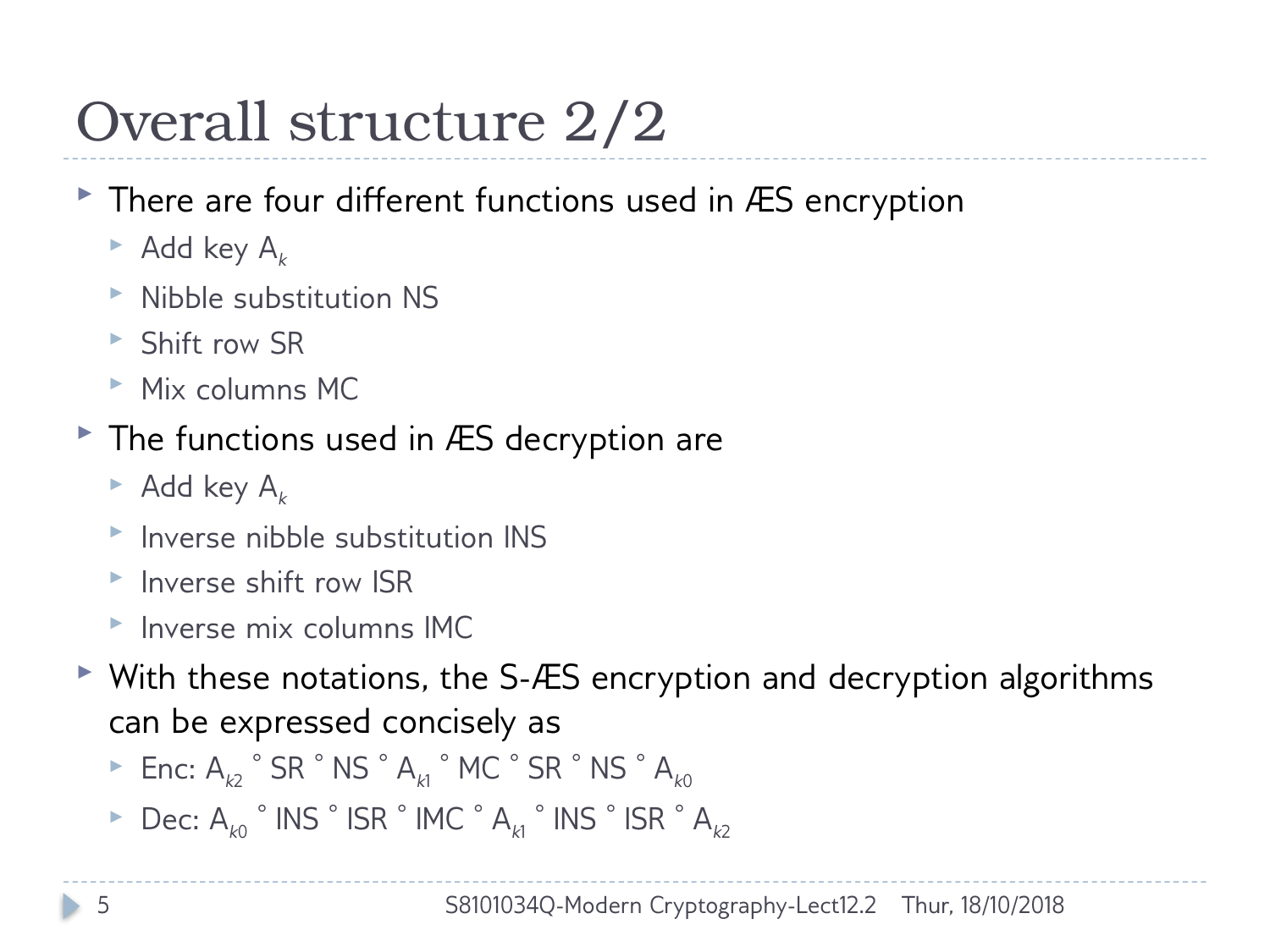

# Overall structure 2/2
There are four different functions used in AES encryption
Add key Ak
Nibble substitution NS
Shift row SR
Mix columns MC
The functions used in AES decryption are
Add key Ak
Inverse nibble substitution INS
Inverse shift row ISR
Inverse mix columns IMC
With these notations, the S-AES encryption and decryption algorithms can be expressed concisely as
Enc: Ak2 ° SR ° NS ° Ak1 ° MC ° SR ° NS ° Ak0
Dec: Ak0 ° INS ° ISR ° IMC ° Ak1 ° INS ° ISR ° Ak2
5
S8101034Q-Modern Cryptography-Lect12.2
Thur, 18/10/2018